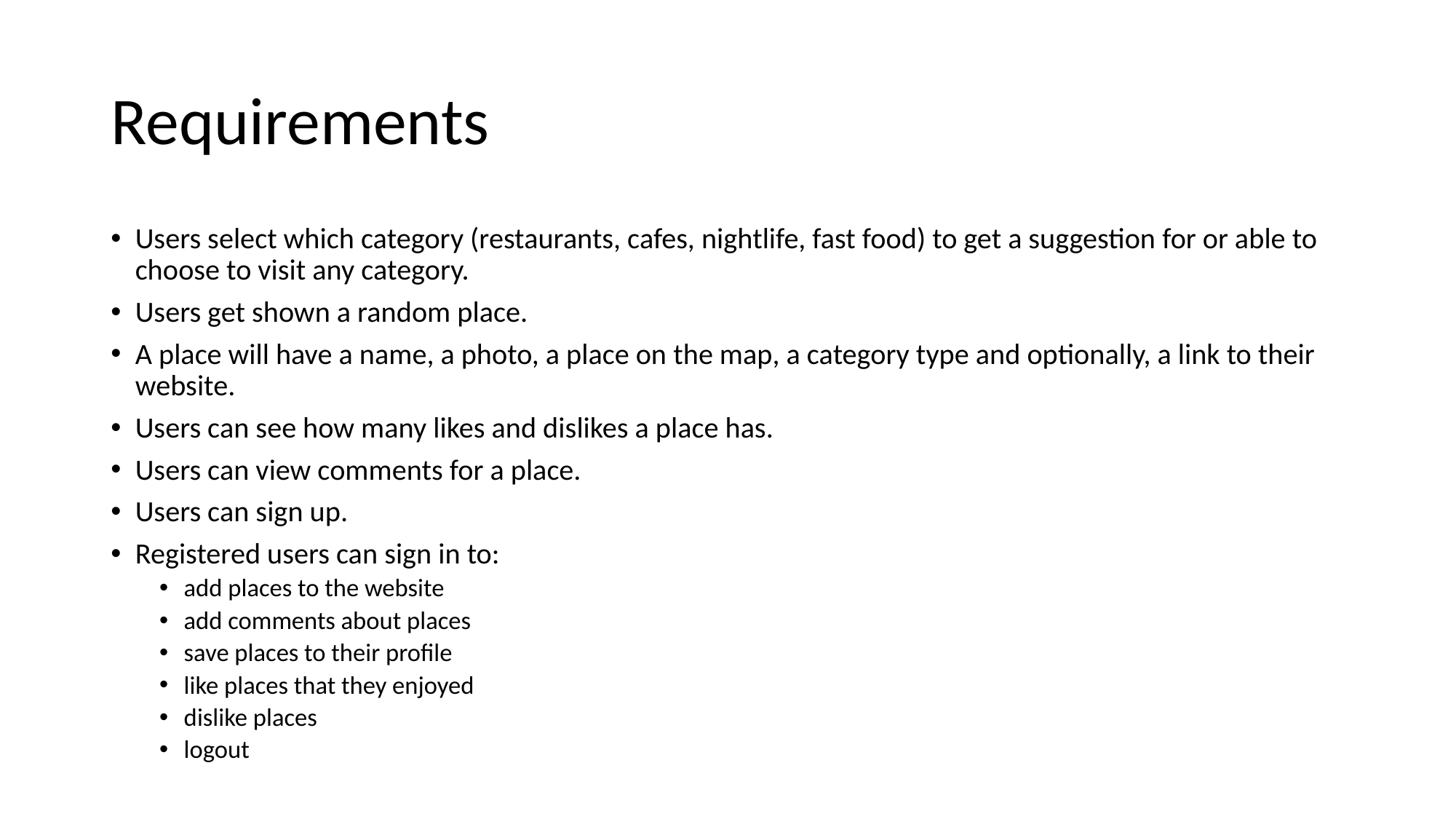

# Requirements
Users select which category (restaurants, cafes, nightlife, fast food) to get a suggestion for or able to choose to visit any category.
Users get shown a random place.
A place will have a name, a photo, a place on the map, a category type and optionally, a link to their website.
Users can see how many likes and dislikes a place has.
Users can view comments for a place.
Users can sign up.
Registered users can sign in to:
add places to the website
add comments about places
save places to their profile
like places that they enjoyed
dislike places
logout